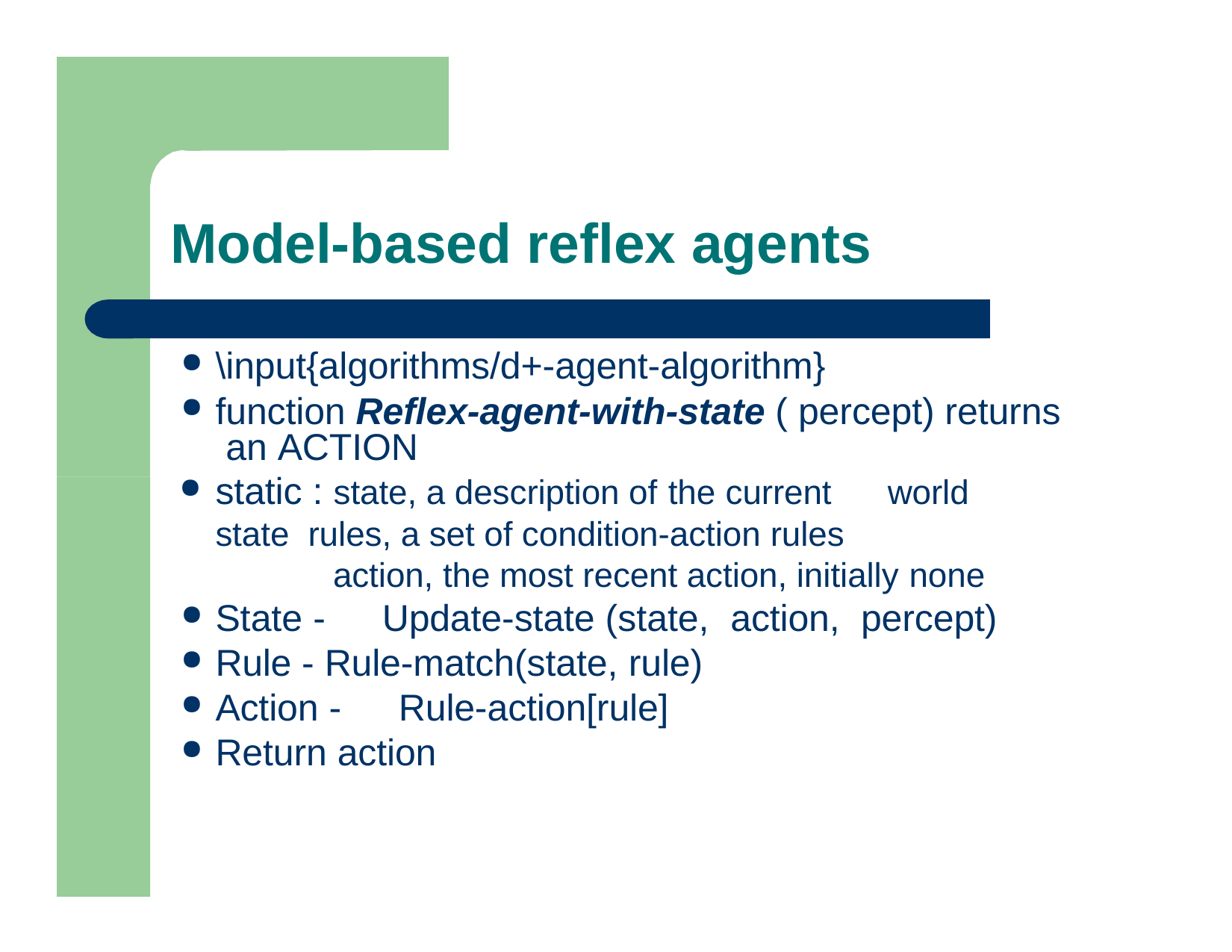

# Model-based reflex agents
\input{algorithms/d+-agent-algorithm}
function Reflex-agent-with-state ( percept) returns  an ACTION
static : state, a description of the current	world state  rules, a set of condition-action rules
action, the most recent action, initially none
State -	Update-state (state,	action,	percept)
Rule - Rule-match(state, rule)
Action -	Rule-action[rule]
Return action